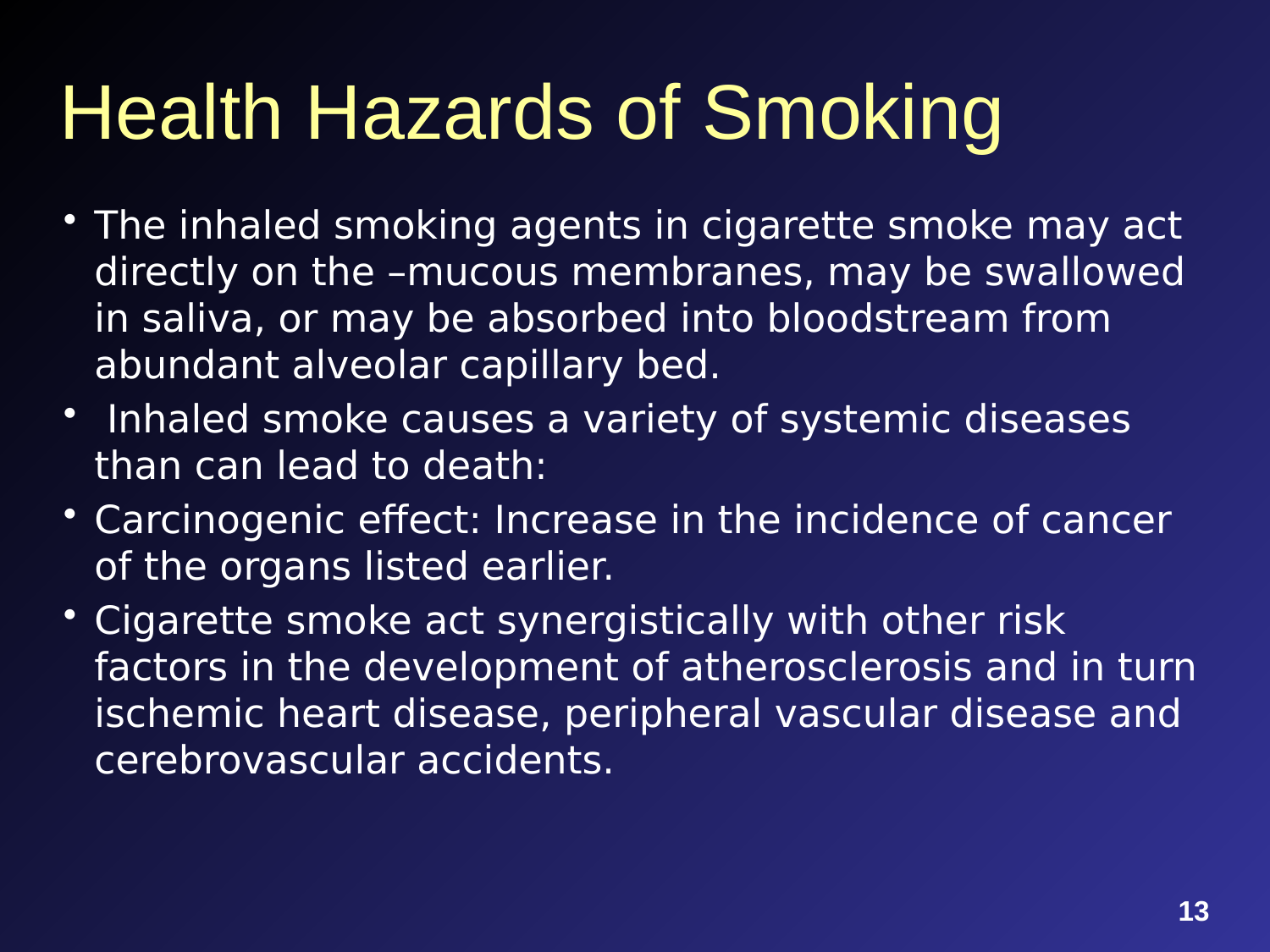

# Health Hazards of Smoking
The inhaled smoking agents in cigarette smoke may act directly on the –mucous membranes, may be swallowed in saliva, or may be absorbed into bloodstream from abundant alveolar capillary bed.
 Inhaled smoke causes a variety of systemic diseases than can lead to death:
Carcinogenic effect: Increase in the incidence of cancer of the organs listed earlier.
Cigarette smoke act synergistically with other risk factors in the development of atherosclerosis and in turn ischemic heart disease, peripheral vascular disease and cerebrovascular accidents.
13